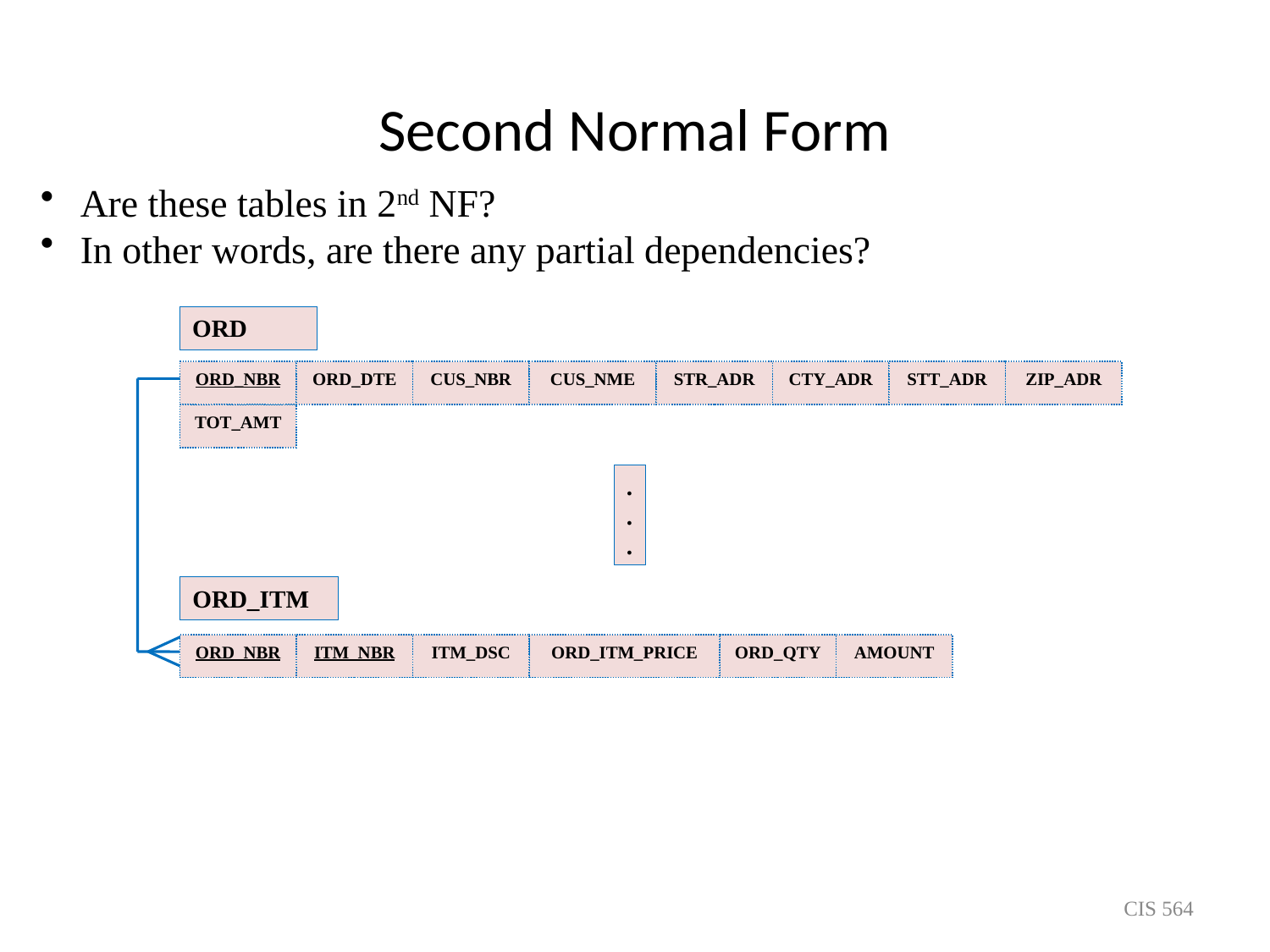

# Second Normal Form
 Are these tables in 2nd NF?
 In other words, are there any partial dependencies?
ORD
ORD_NBR
ORD_DTE
CUS_NBR
CUS_NME
STR_ADR
CTY_ADR
STT_ADR
ZIP_ADR

TOT_AMT
.
.
.
ORD_ITM
ORD_NBR
ITM_NBR
ITM_DSC
ORD_ITM_PRICE
ORD_QTY
AMOUNT

CIS 564